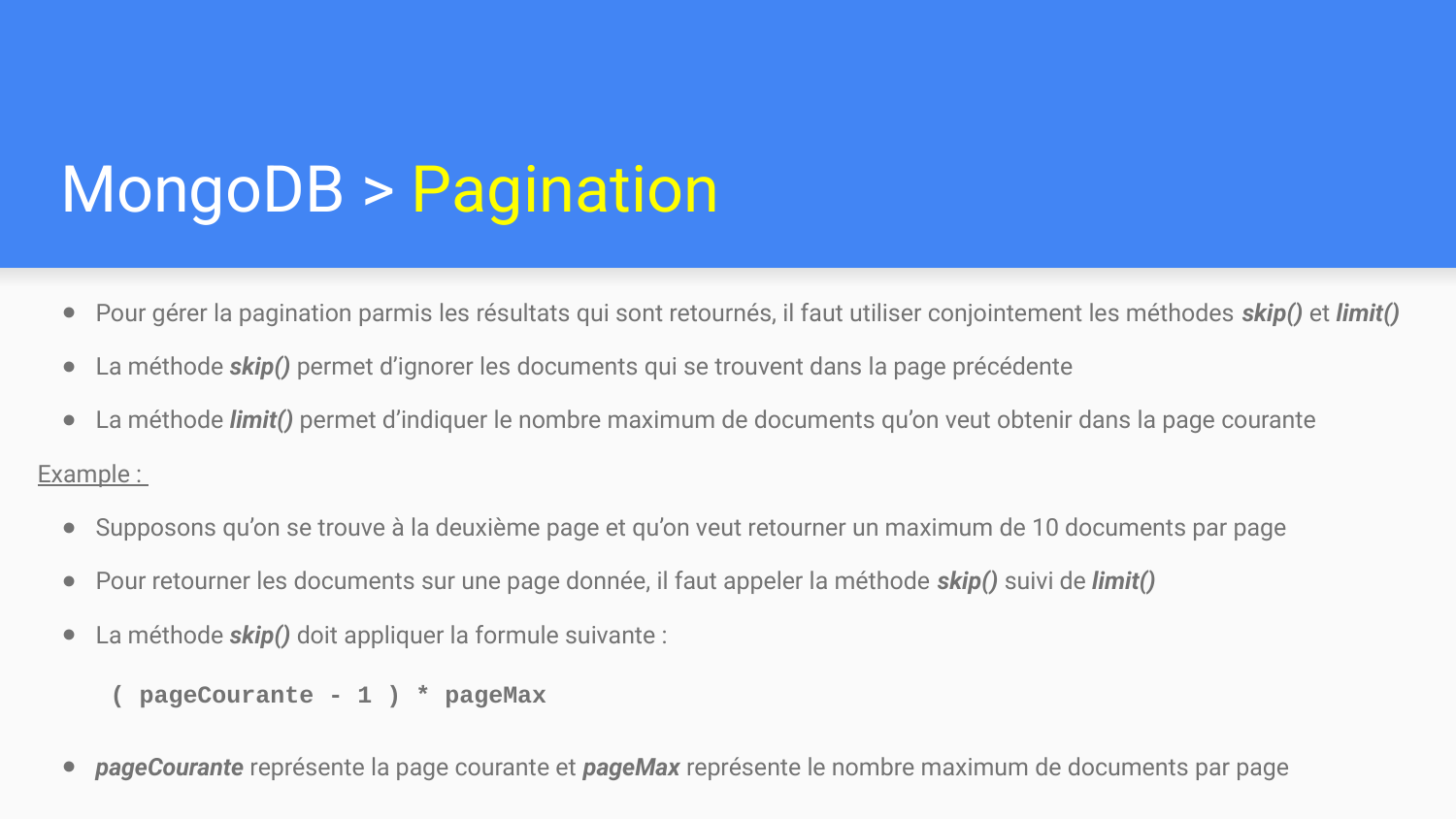

# MongoDB > Pagination
Pour gérer la pagination parmis les résultats qui sont retournés, il faut utiliser conjointement les méthodes skip() et limit()
La méthode skip() permet d’ignorer les documents qui se trouvent dans la page précédente
La méthode limit() permet d’indiquer le nombre maximum de documents qu’on veut obtenir dans la page courante
Example :
Supposons qu’on se trouve à la deuxième page et qu’on veut retourner un maximum de 10 documents par page
Pour retourner les documents sur une page donnée, il faut appeler la méthode skip() suivi de limit()
La méthode skip() doit appliquer la formule suivante :
( pageCourante - 1 ) * pageMax

pageCourante représente la page courante et pageMax représente le nombre maximum de documents par page